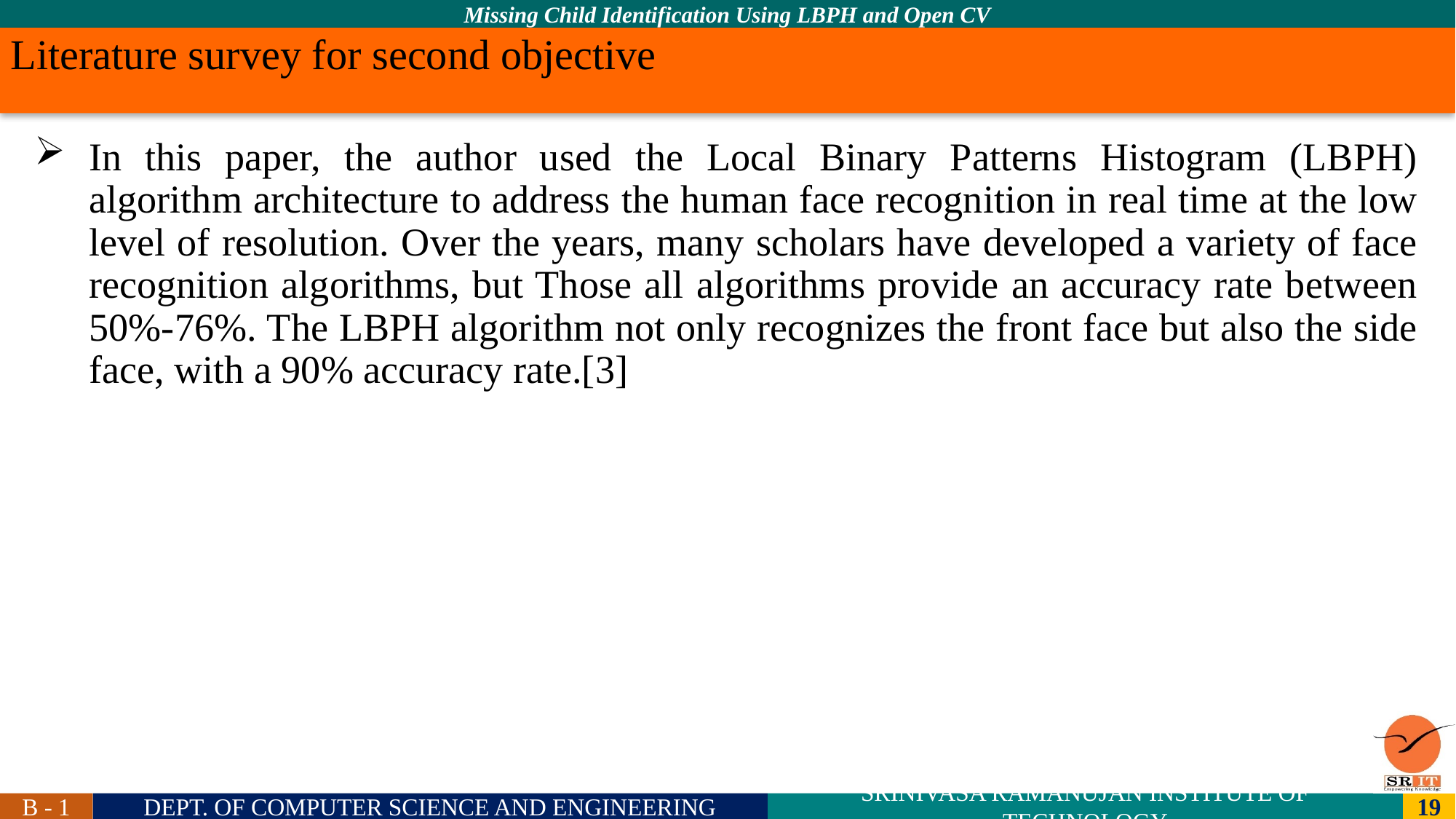

# Literature survey for second objective
In this paper, the author used the Local Binary Patterns Histogram (LBPH) algorithm architecture to address the human face recognition in real time at the low level of resolution. Over the years, many scholars have developed a variety of face recognition algorithms, but Those all algorithms provide an accuracy rate between 50%-76%. The LBPH algorithm not only recognizes the front face but also the side face, with a 90% accuracy rate.[3]